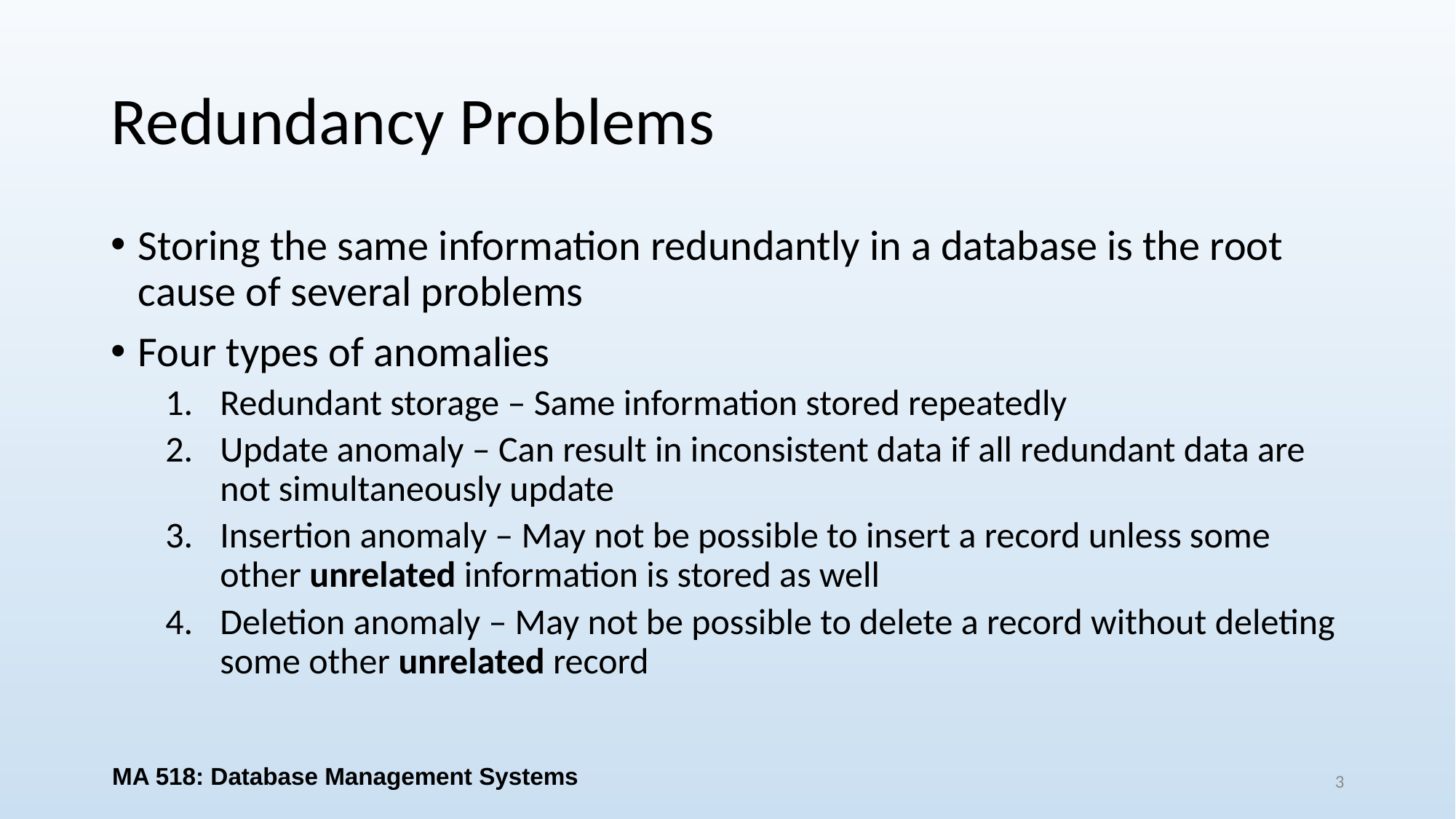

# Redundancy Problems
Storing the same information redundantly in a database is the root cause of several problems
Four types of anomalies
Redundant storage – Same information stored repeatedly
Update anomaly – Can result in inconsistent data if all redundant data are not simultaneously update
Insertion anomaly – May not be possible to insert a record unless some other unrelated information is stored as well
Deletion anomaly – May not be possible to delete a record without deleting some other unrelated record
MA 518: Database Management Systems
3